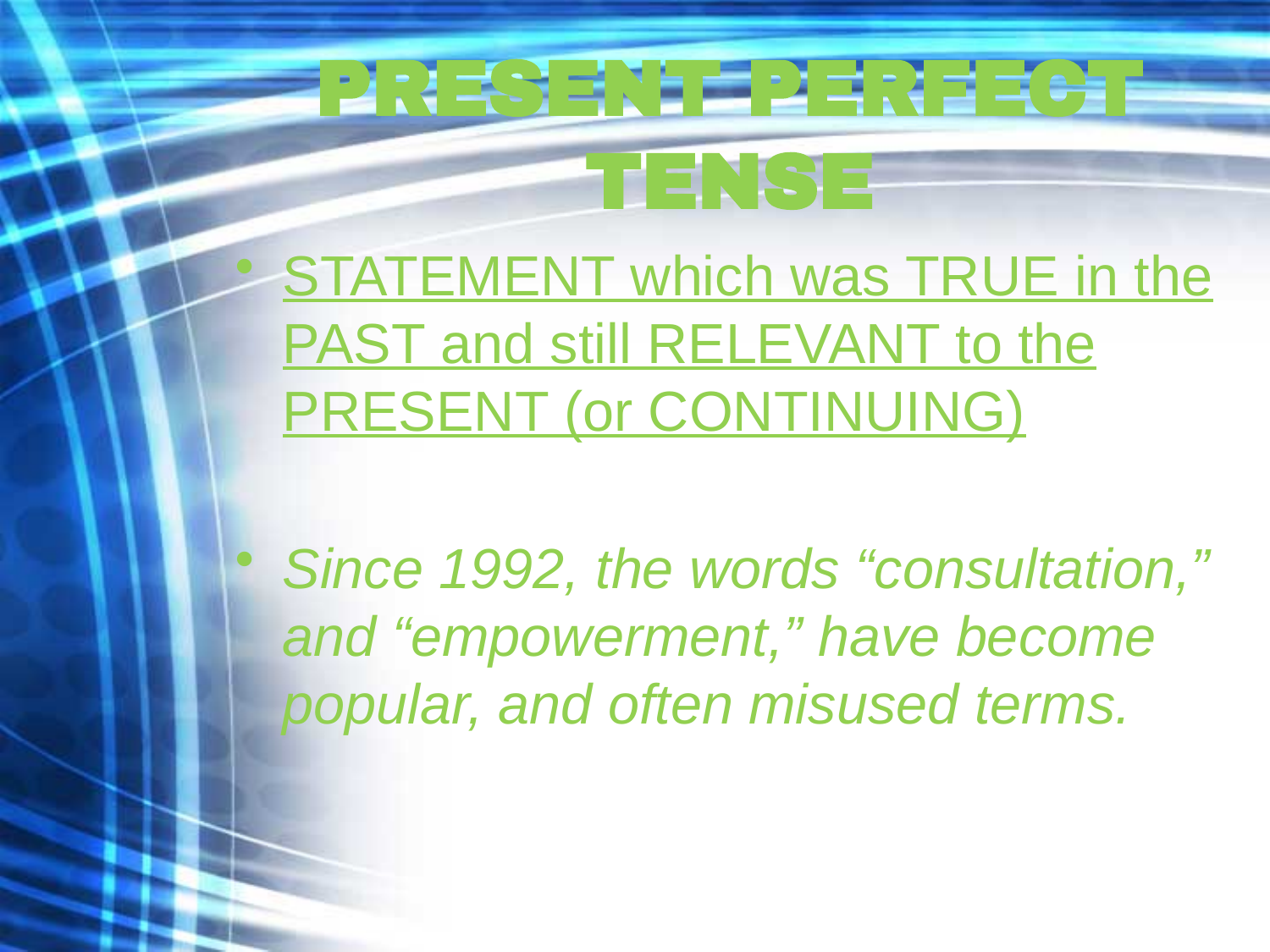

# PRESENT PERFECT TENSE
STATEMENT which was TRUE in the PAST and still RELEVANT to the PRESENT (or CONTINUING)

Since 1992, the words “consultation,” and “empowerment,” have become popular, and often misused terms.